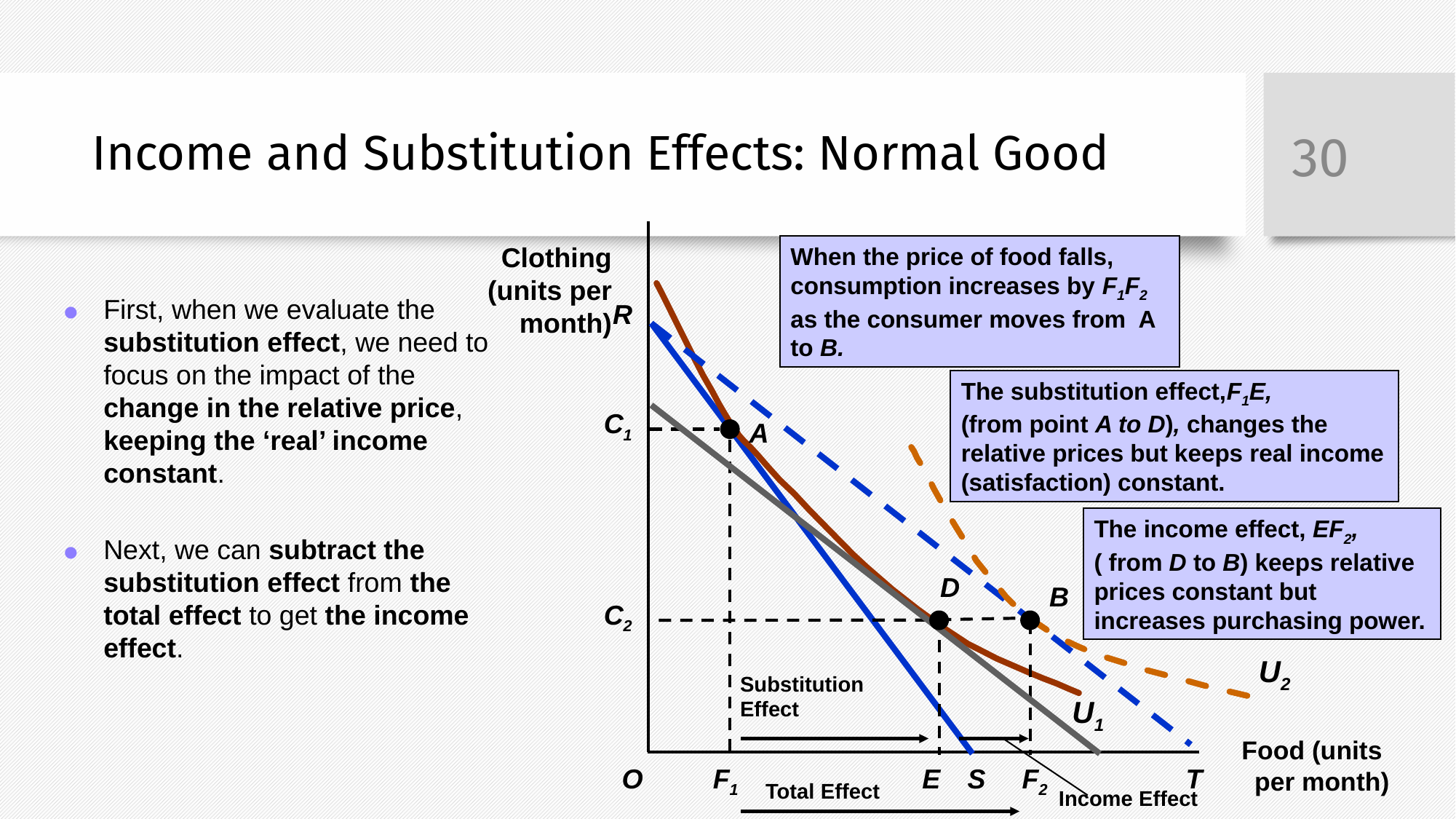

30
# Income and Substitution Effects: Normal Good
Clothing
(units per
month)
When the price of food falls, consumption increases by F1F2  as the consumer moves from  A to B.

First, when we evaluate the substitution effect, we need to focus on the impact of the change in the relative price, keeping the ‘real’ income constant.

Next, we can subtract the substitution effect from the total effect to get the income effect.
R
The substitution effect,F1E,
(from point A to D), changes the
relative prices but keeps real income
(satisfaction) constant.
C1
A

The income effect, EF2,
( from D to B) keeps relative
prices constant but
increases purchasing power.
D
B
C2

U2
Substitution
Effect
U1
Food (units
per month)
O
F1
E
S
F2
T
Total Effect
Income Effect